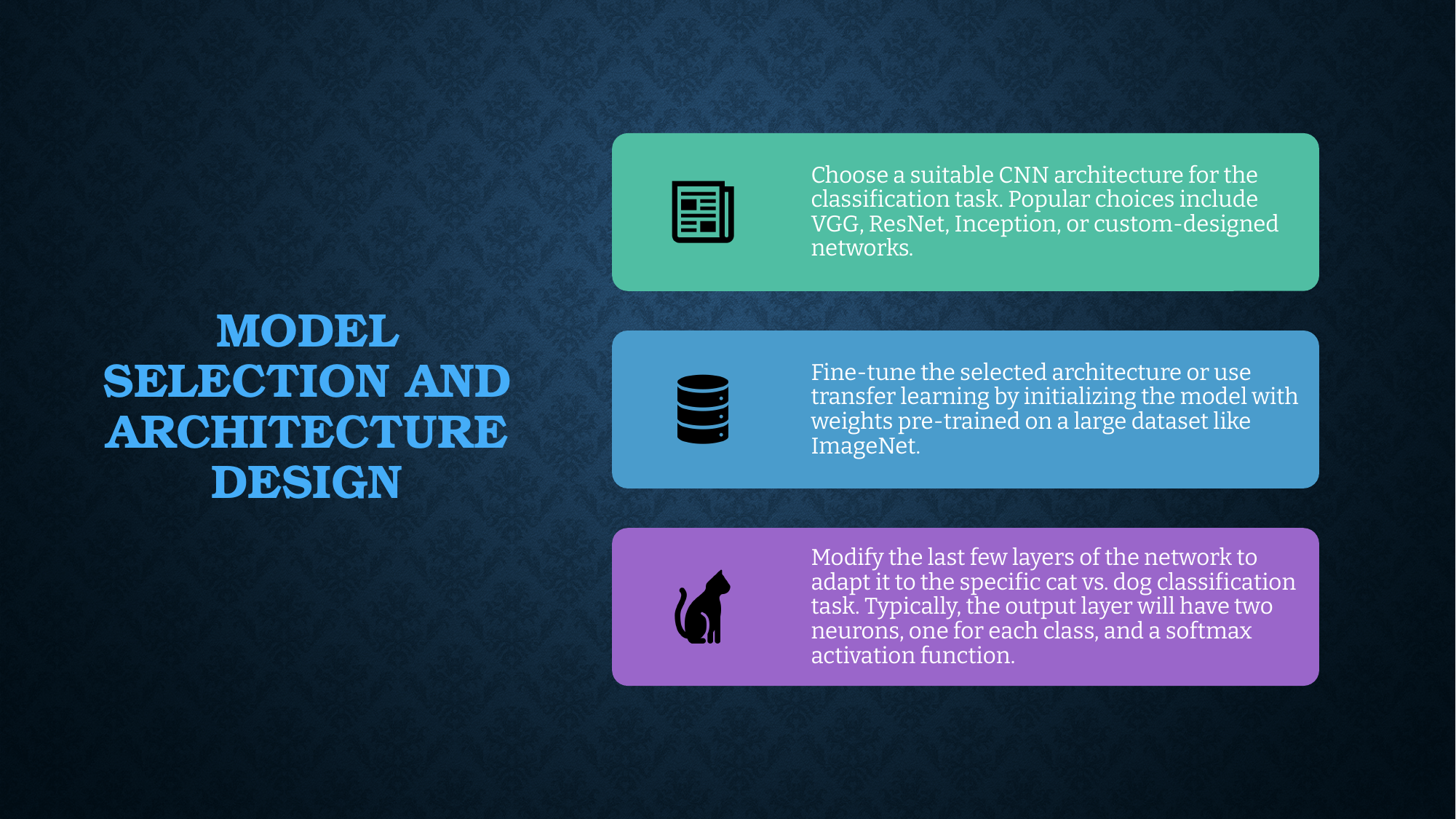

# Model Selection and Architecture Design
Choose a suitable CNN architecture for the classification task. Popular choices include VGG, ResNet, Inception, or custom-designed networks.
Fine-tune the selected architecture or use transfer learning by initializing the model with weights pre-trained on a large dataset like ImageNet.
Modify the last few layers of the network to adapt it to the specific cat vs. dog classification task. Typically, the output layer will have two neurons, one for each class, and a softmax activation function.